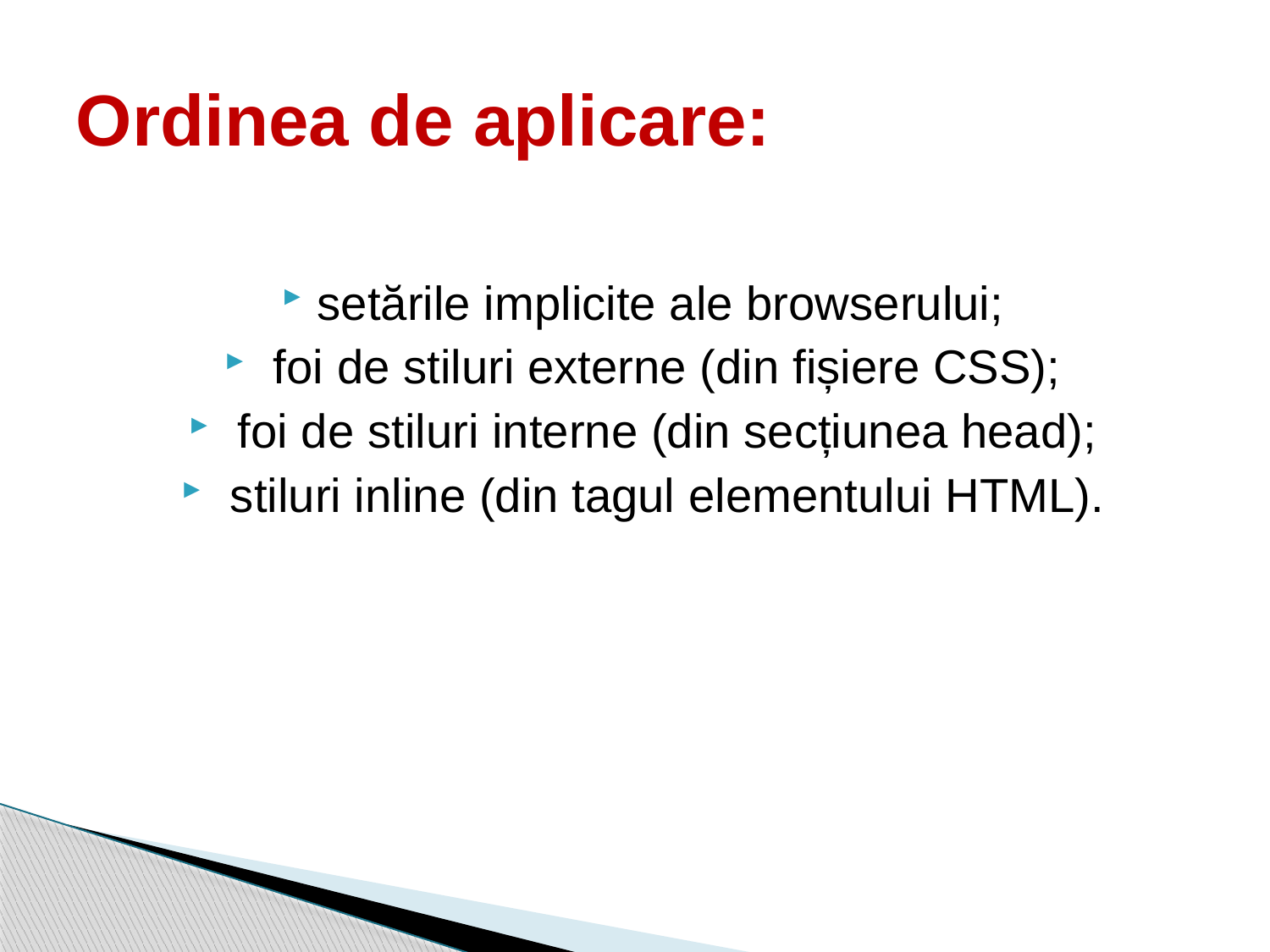

# Ordinea de aplicare:
setările implicite ale browserului;
 foi de stiluri externe (din fișiere CSS);
 foi de stiluri interne (din secțiunea head);
 stiluri inline (din tagul elementului HTML).